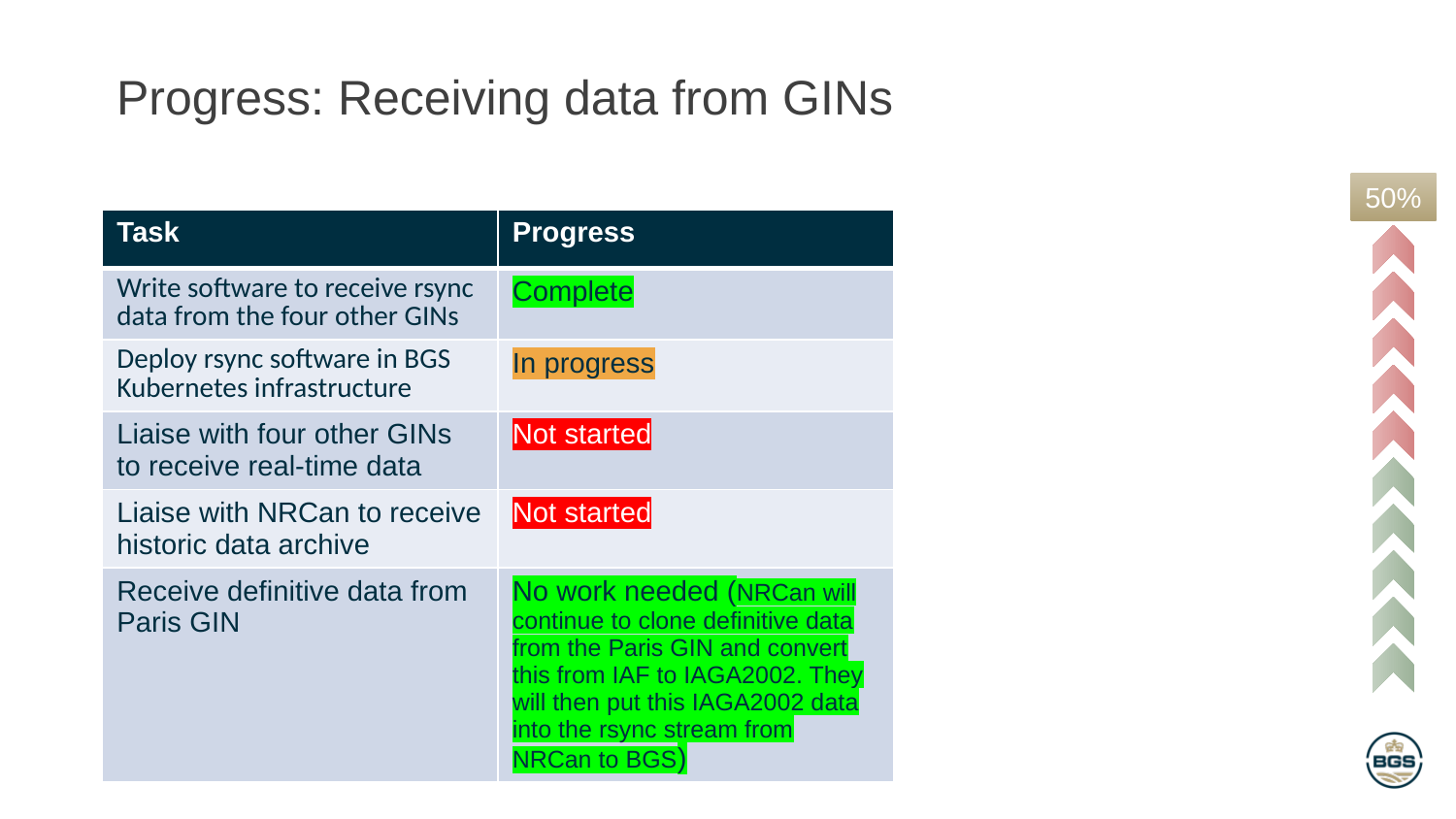

Progress: Receiving data from GINs
50%
| Task | Progress |
| --- | --- |
| Write software to receive rsync data from the four other GINs | Complete |
| Deploy rsync software in BGS Kubernetes infrastructure | In progress |
| Liaise with four other GINs to receive real-time data | Not started |
| Liaise with NRCan to receive historic data archive | Not started |
| Receive definitive data from Paris GIN | No work needed (NRCan will continue to clone definitive data from the Paris GIN and convert this from IAF to IAGA2002. They will then put this IAGA2002 data into the rsync stream from NRCan to BGS) |